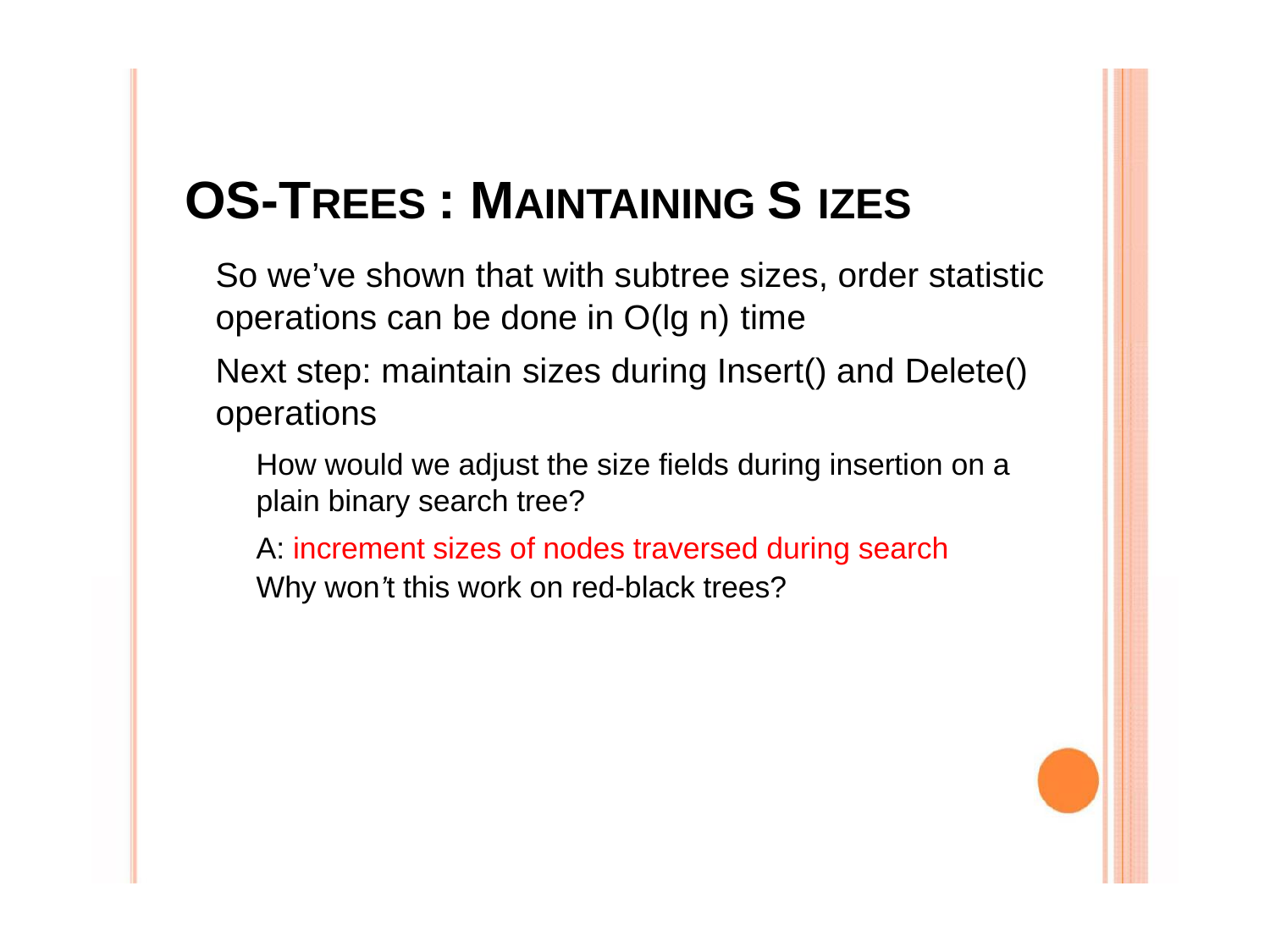

OS-TREES : MAINTAINING S IZES
So we’ve shown that with subtree sizes, order statistic
operations can be done in O(lg n) time
Next step: maintain sizes during Insert() and Delete()
operations
How would we adjust the size fields during insertion on a
plain binary search tree?
A: increment sizes of nodes traversed during search
Why won’t this work on red-black trees?